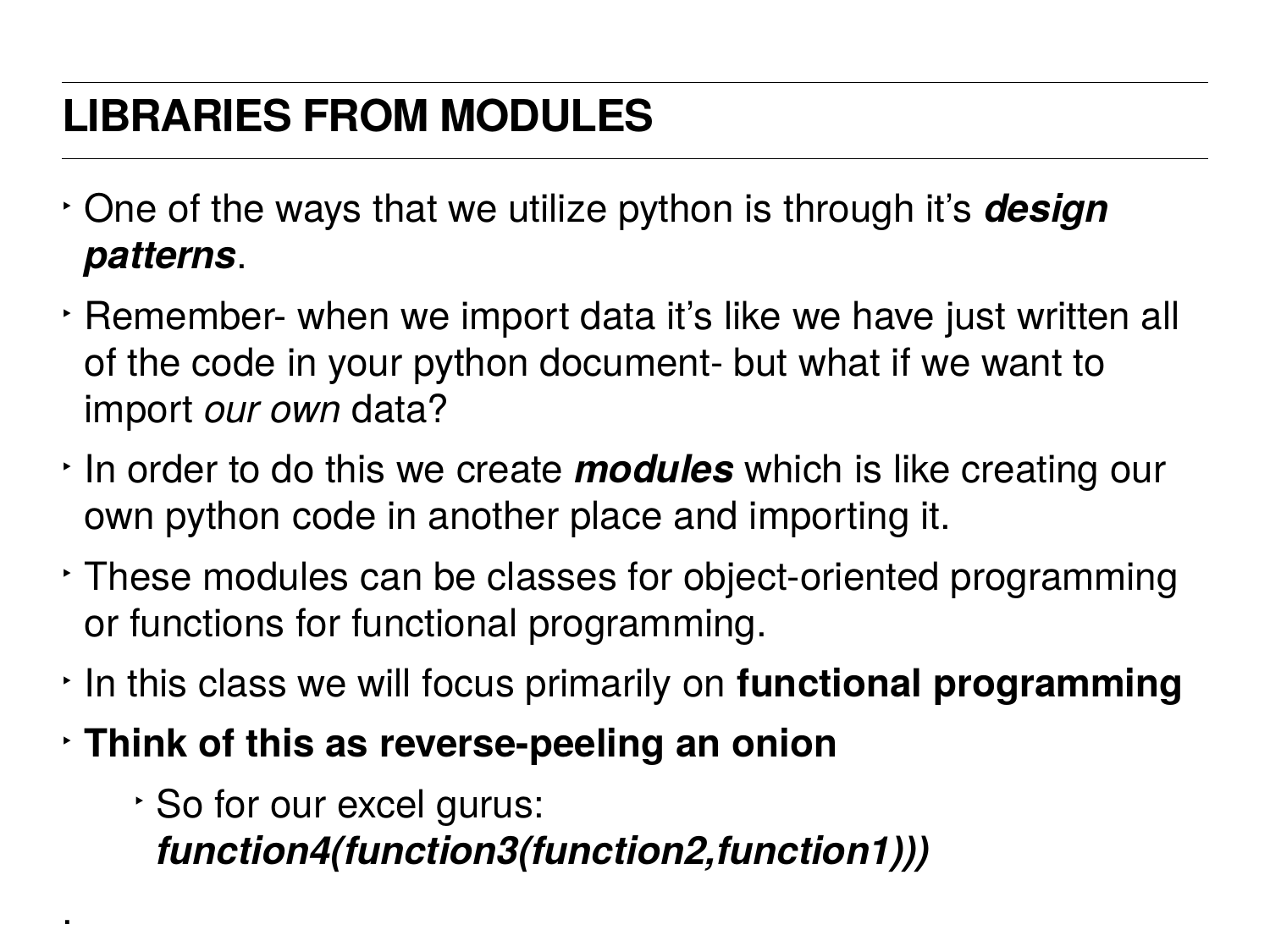

Libraries from modules
One of the ways that we utilize python is through it’s design patterns.
Remember- when we import data it’s like we have just written all of the code in your python document- but what if we want to import our own data?
In order to do this we create modules which is like creating our own python code in another place and importing it.
These modules can be classes for object-oriented programming or functions for functional programming.
In this class we will focus primarily on functional programming
Think of this as reverse-peeling an onion
So for our excel gurus: function4(function3(function2,function1)))
.